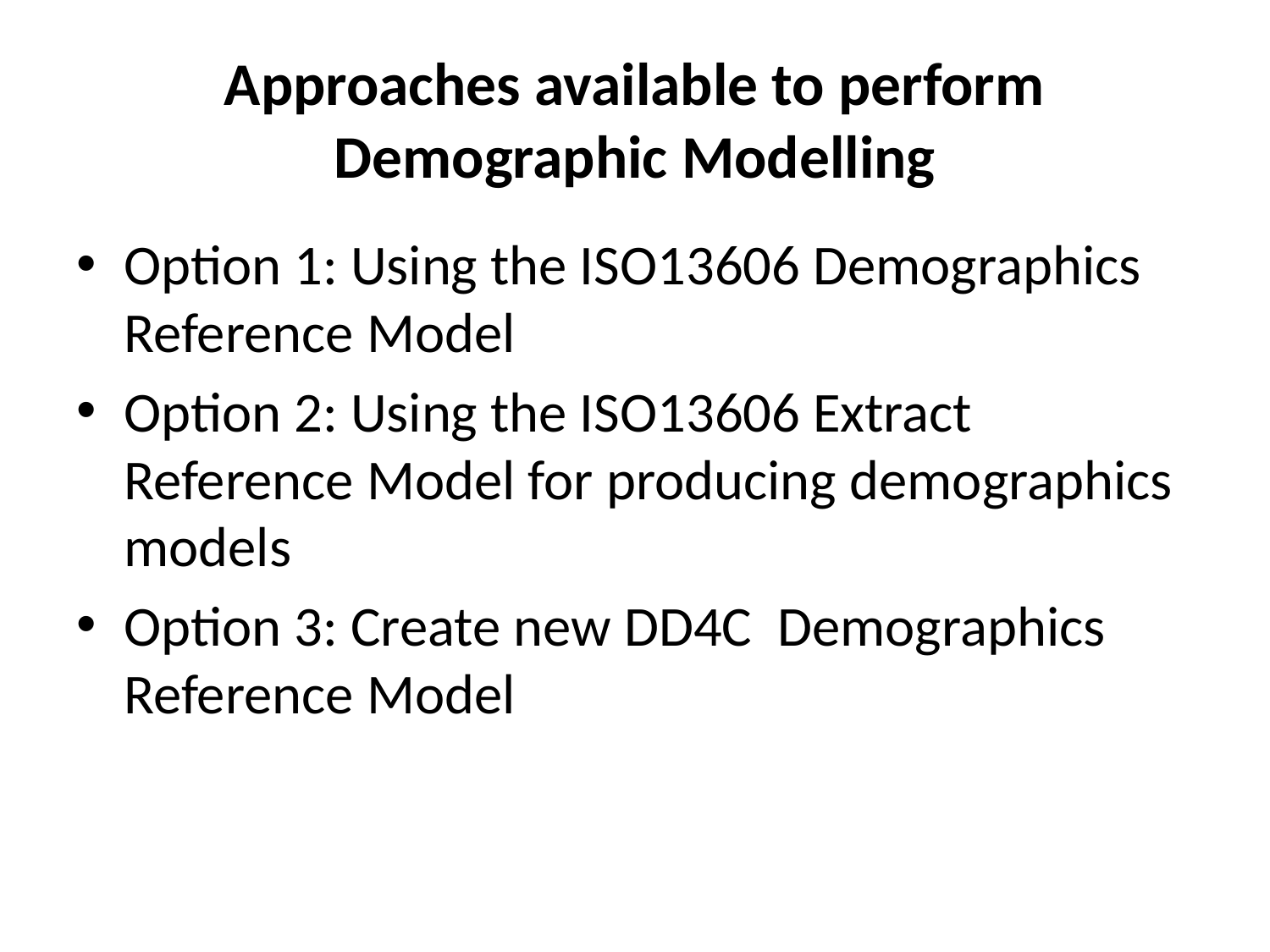

# Approaches available to perform Demographic Modelling
Option 1: Using the ISO13606 Demographics Reference Model
Option 2: Using the ISO13606 Extract Reference Model for producing demographics models
Option 3: Create new DD4C  Demographics Reference Model